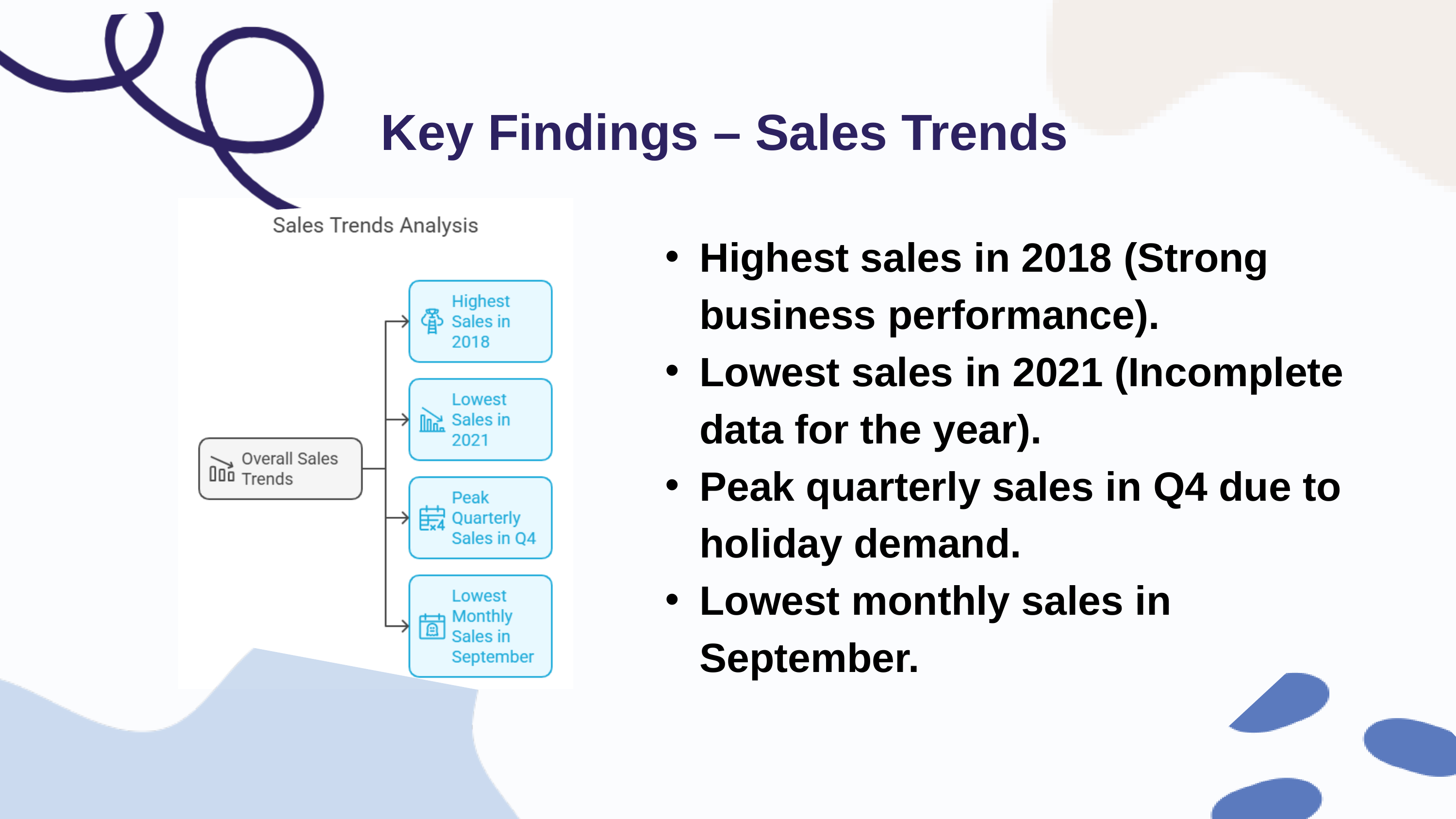

Key Findings – Sales Trends

Highest sales in 2018 (Strong business performance).
Lowest sales in 2021 (Incomplete data for the year).
Peak quarterly sales in Q4 due to holiday demand.
Lowest monthly sales in September.